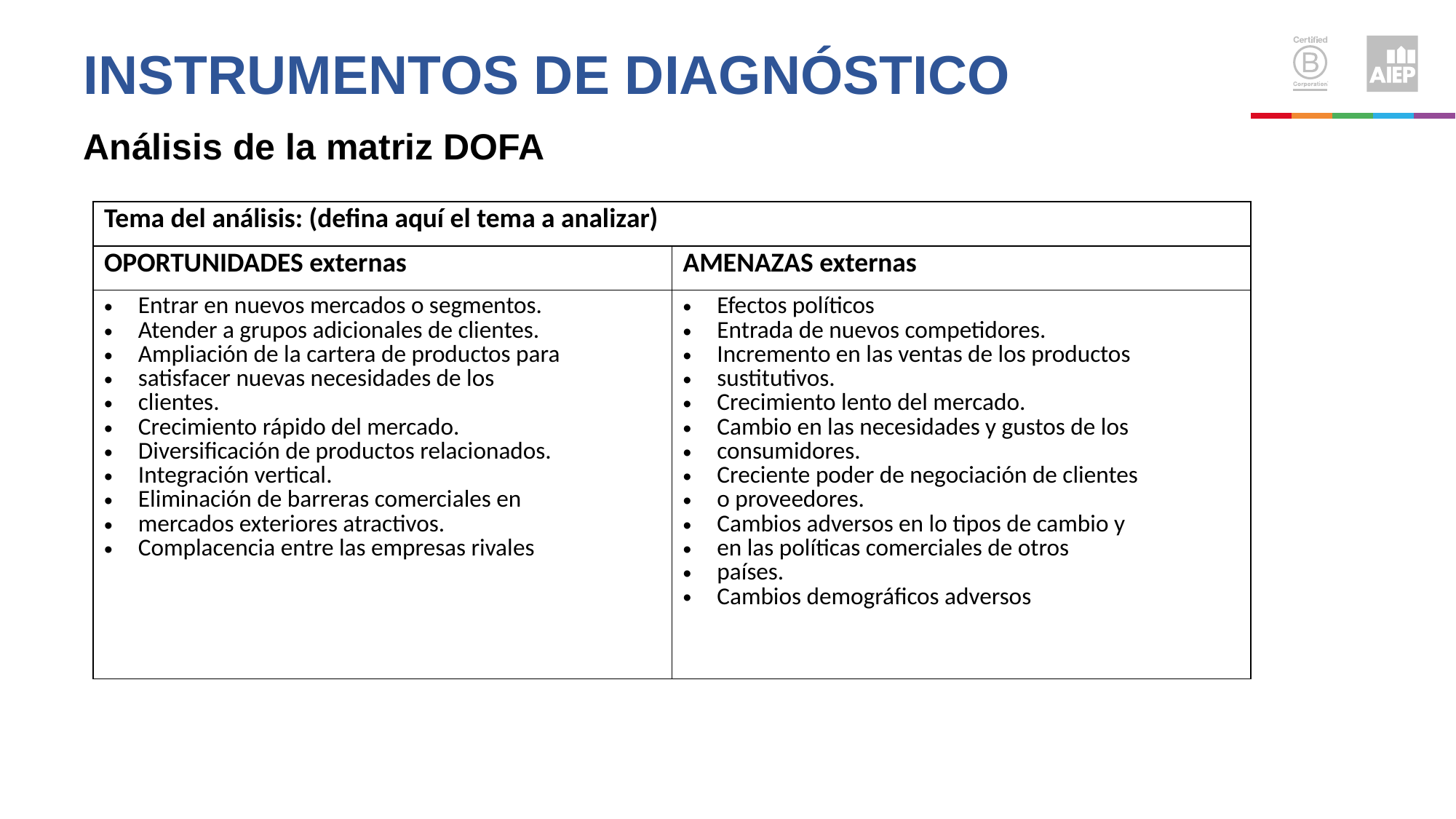

# Instrumentos de diagnóstico
Análisis de la matriz DOFA
| Tema del análisis: (defina aquí el tema a analizar) |  |
| --- | --- |
| OPORTUNIDADES externas | AMENAZAS externas |
| Entrar en nuevos mercados o segmentos. Atender a grupos adicionales de clientes. Ampliación de la cartera de productos para satisfacer nuevas necesidades de los clientes. Crecimiento rápido del mercado. Diversificación de productos relacionados. Integración vertical. Eliminación de barreras comerciales en mercados exteriores atractivos. Complacencia entre las empresas rivales | Efectos políticos Entrada de nuevos competidores. Incremento en las ventas de los productos sustitutivos. Crecimiento lento del mercado. Cambio en las necesidades y gustos de los consumidores. Creciente poder de negociación de clientes o proveedores. Cambios adversos en lo tipos de cambio y en las políticas comerciales de otros países. Cambios demográficos adversos |